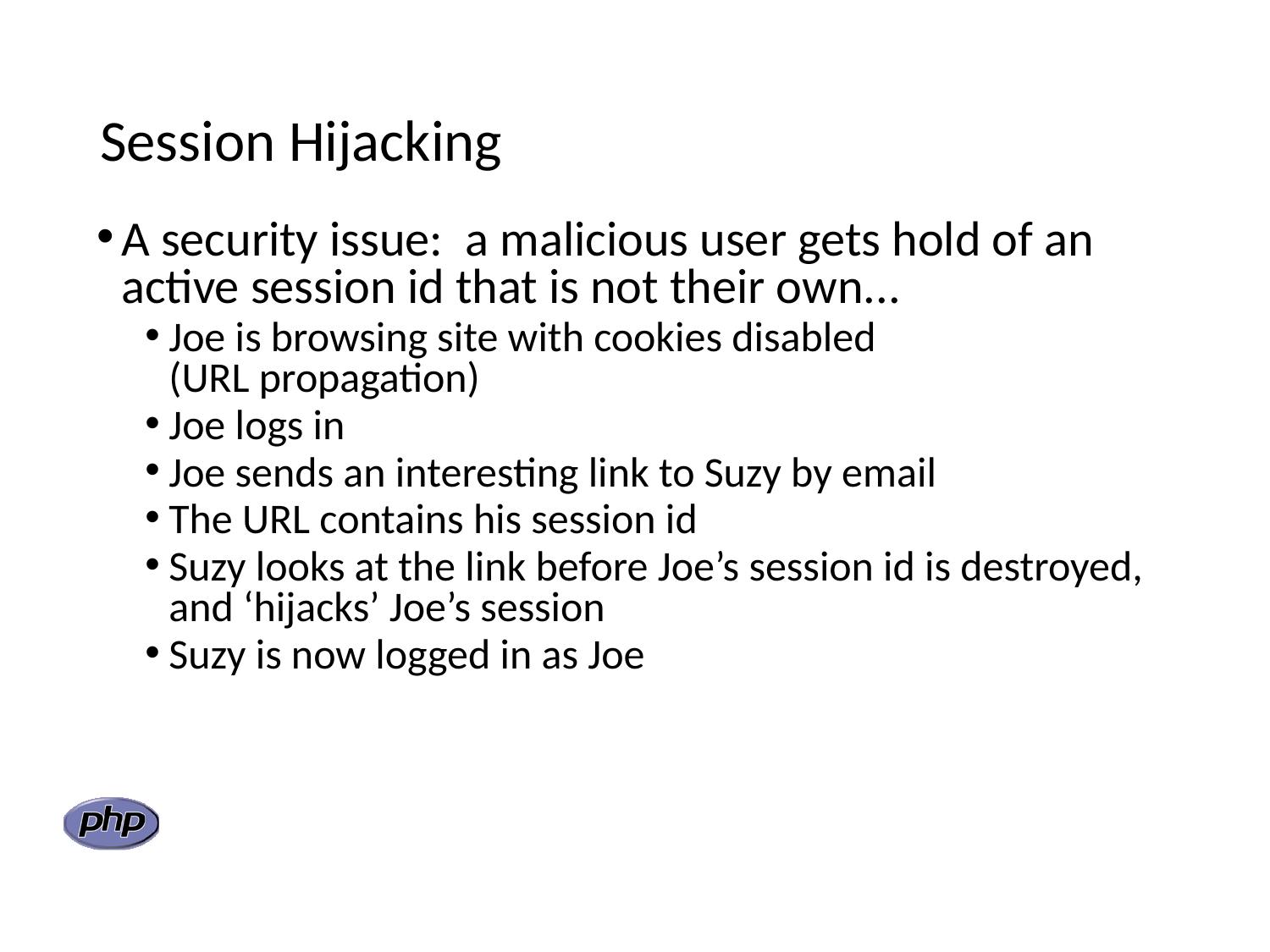

# Session Hijacking
A security issue:  a malicious user gets hold of an active session id that is not their own...
Joe is browsing site with cookies disabled
(URL propagation)
Joe logs in
Joe sends an interesting link to Suzy by email
The URL contains his session id
Suzy looks at the link before Joe’s session id is destroyed, and ‘hijacks’ Joe’s session
Suzy is now logged in as Joe